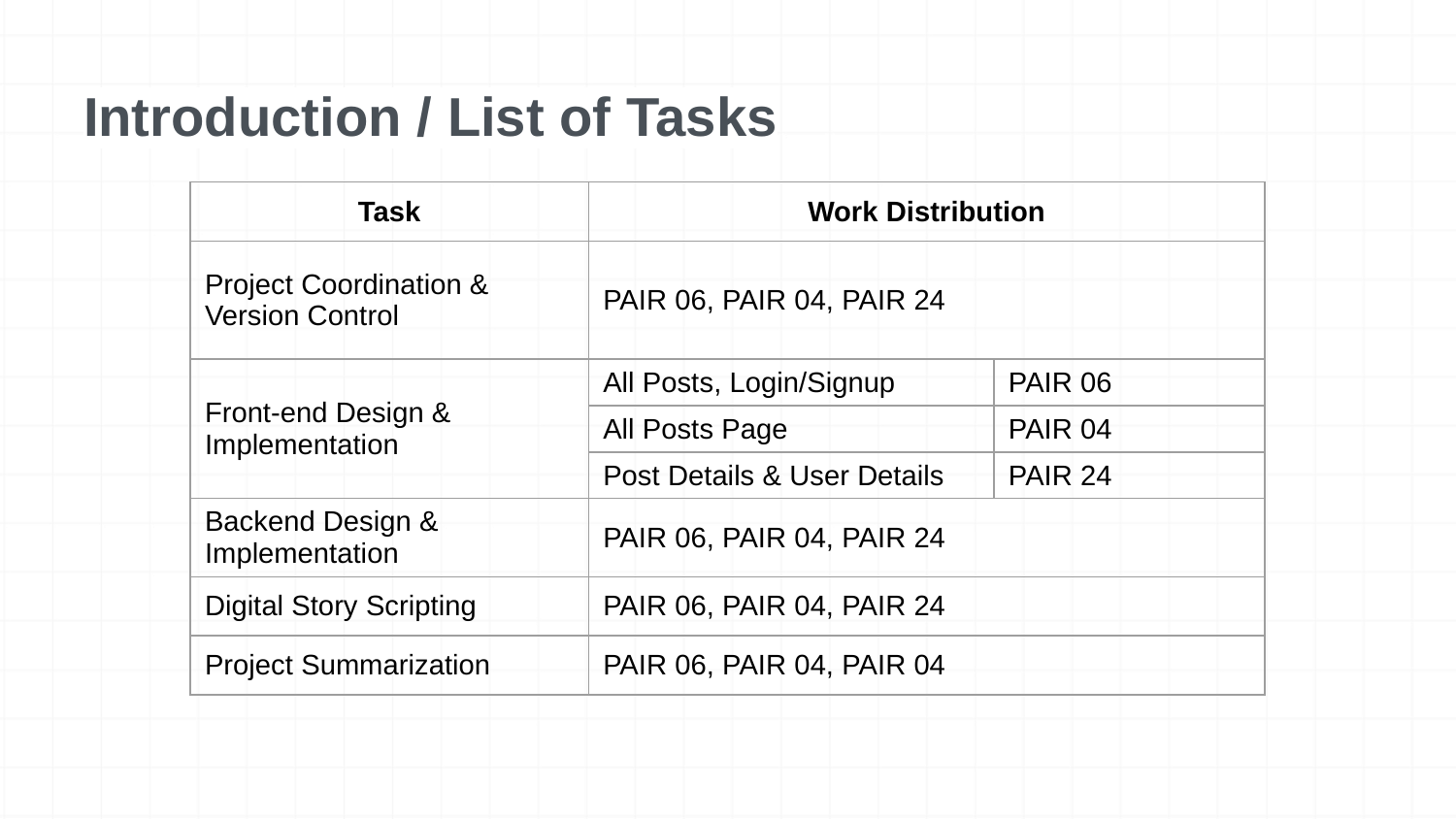

# Introduction / List of Tasks
| Task | Work Distribution |  |
| --- | --- | --- |
| Project Coordination & Version Control | PAIR 06, PAIR 04, PAIR 24 |  |
| Front-end Design & Implementation | All Posts, Login/Signup | PAIR 06 |
|  | All Posts Page | PAIR 04 |
|  | Post Details & User Details | PAIR 24 |
| Backend Design & Implementation | PAIR 06, PAIR 04, PAIR 24 |  |
| Digital Story Scripting | PAIR 06, PAIR 04, PAIR 24 |  |
| Project Summarization | PAIR 06, PAIR 04, PAIR 04 |  |